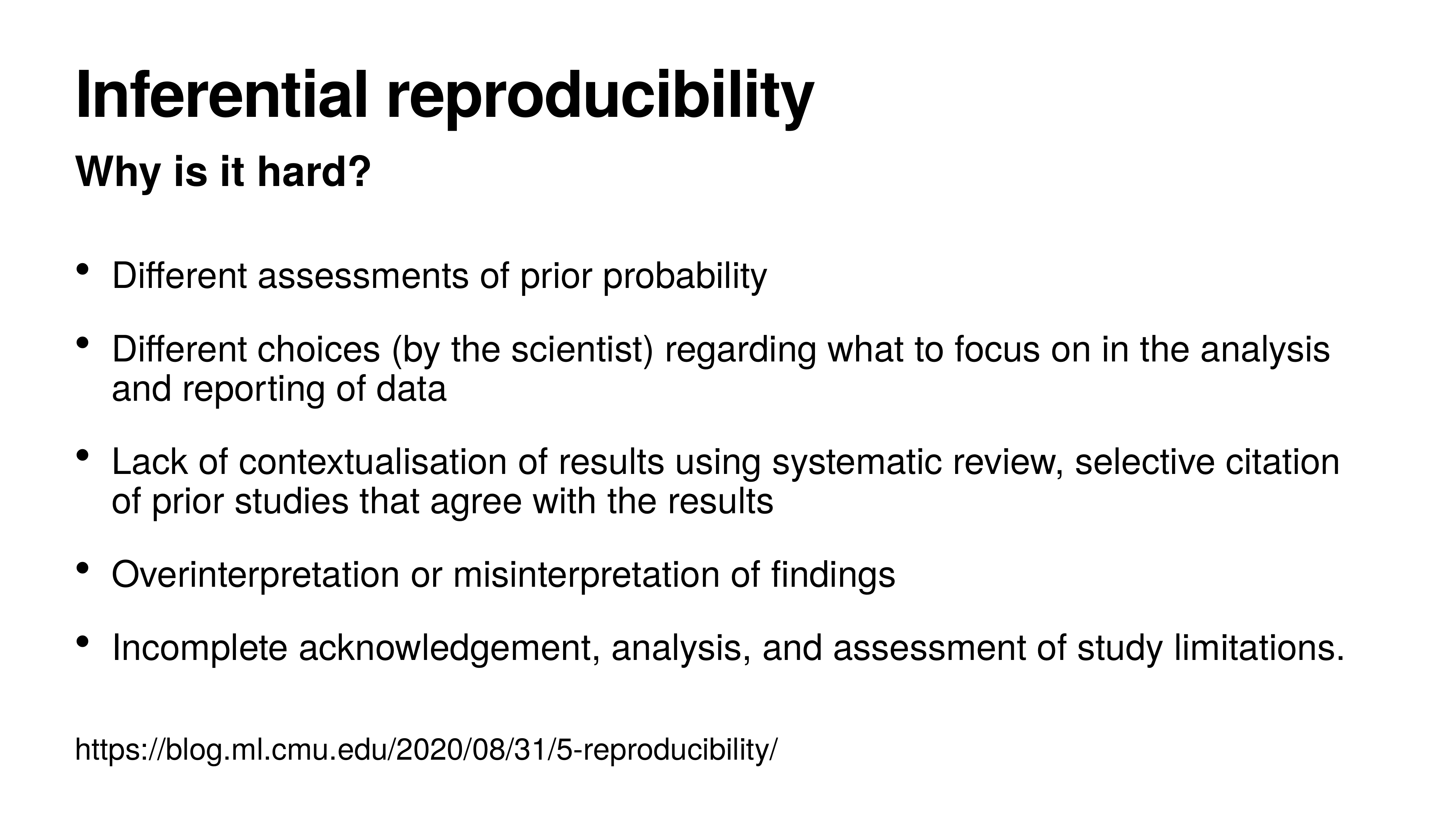

# Inferential reproducibility
Why is it hard?
Different assessments of prior probability
Different choices (by the scientist) regarding what to focus on in the analysis and reporting of data
Lack of contextualisation of results using systematic review, selective citation of prior studies that agree with the results
Overinterpretation or misinterpretation of findings
Incomplete acknowledgement, analysis, and assessment of study limitations.
https://blog.ml.cmu.edu/2020/08/31/5-reproducibility/